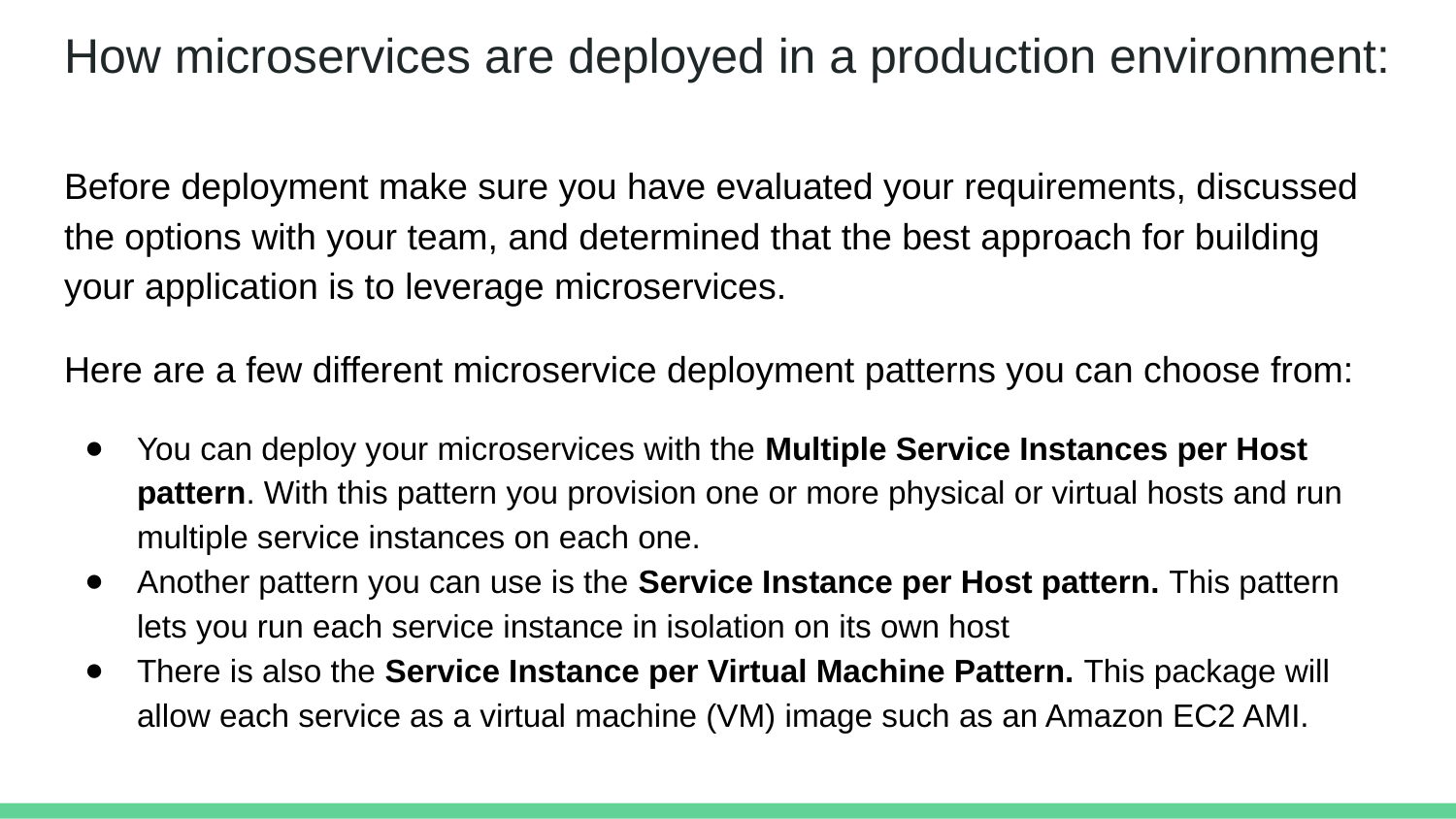

# How microservices are deployed in a production environment:
Before deployment make sure you have evaluated your requirements, discussed the options with your team, and determined that the best approach for building your application is to leverage microservices.
Here are a few different microservice deployment patterns you can choose from:
You can deploy your microservices with the Multiple Service Instances per Host pattern. With this pattern you provision one or more physical or virtual hosts and run multiple service instances on each one.
Another pattern you can use is the Service Instance per Host pattern. This pattern lets you run each service instance in isolation on its own host
There is also the Service Instance per Virtual Machine Pattern. This package will allow each service as a virtual machine (VM) image such as an Amazon EC2 AMI.